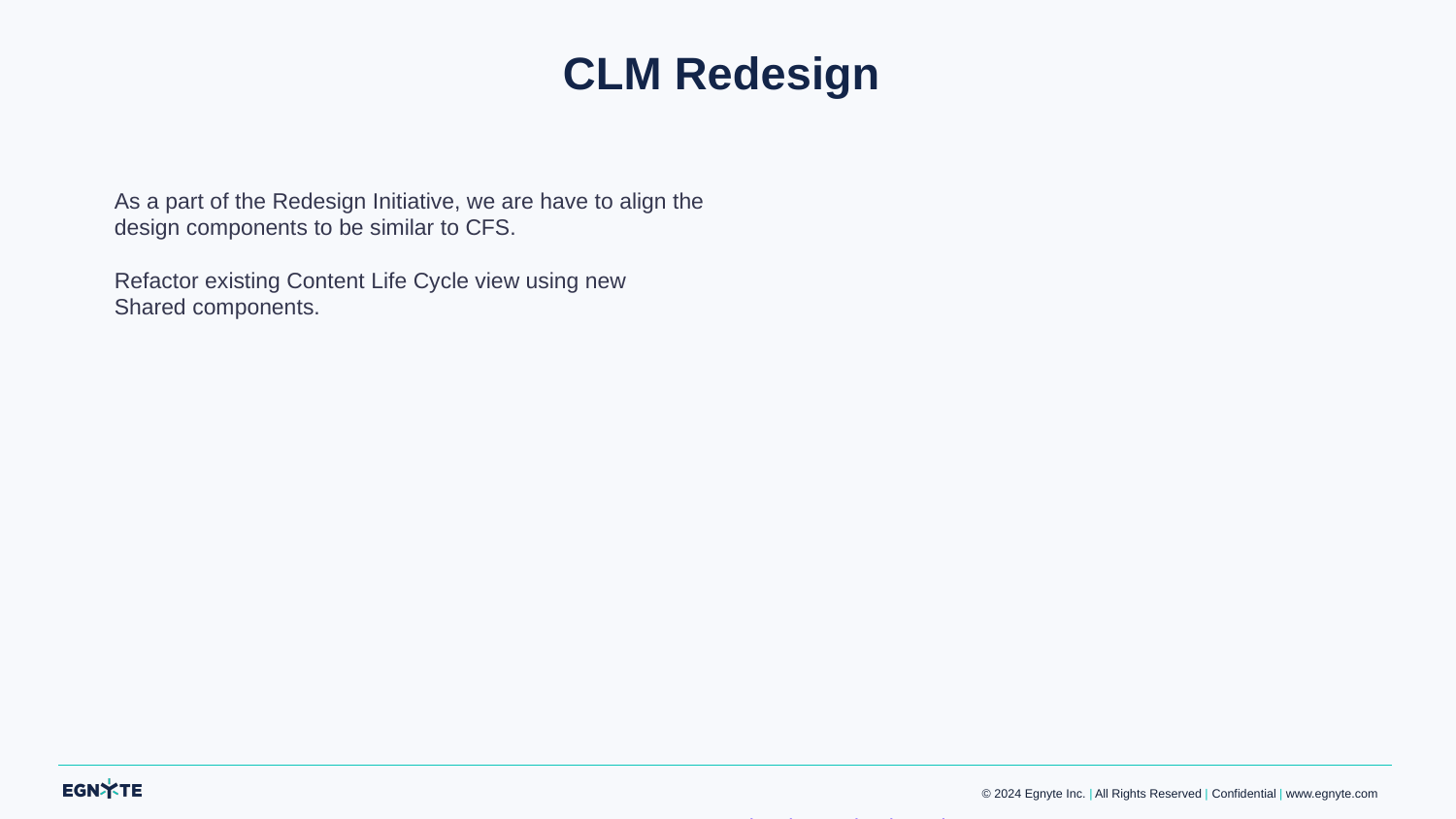

# CLM Redesign

As a part of the Redesign Initiative, we are have to align the design components to be similar to CFS.

Refactor existing Content Life Cycle view using new Shared components.

View in Productboard